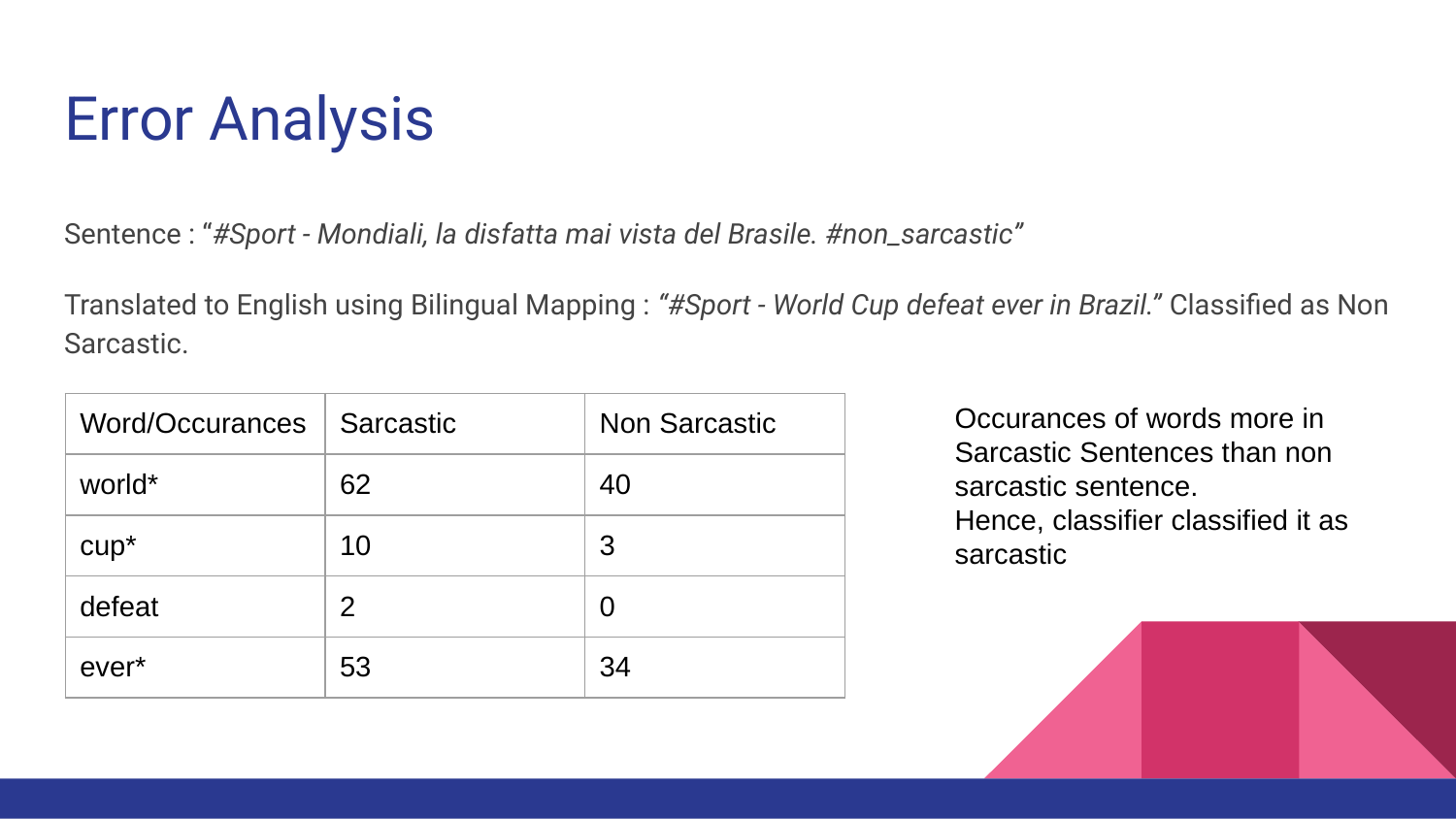

# Error Analysis
Sentence : “#Sport - Mondiali, la disfatta mai vista del Brasile. #non_sarcastic”
Translated to English using Bilingual Mapping : “#Sport - World Cup defeat ever in Brazil.” Classified as Non Sarcastic.

Occurances of words more in Sarcastic Sentences than non sarcastic sentence.
Hence, classifier classified it as sarcastic
| Word/Occurances | Sarcastic | Non Sarcastic |
| --- | --- | --- |
| world\* | 62 | 40 |
| cup\* | 10 | 3 |
| defeat | 2 | 0 |
| ever\* | 53 | 34 |